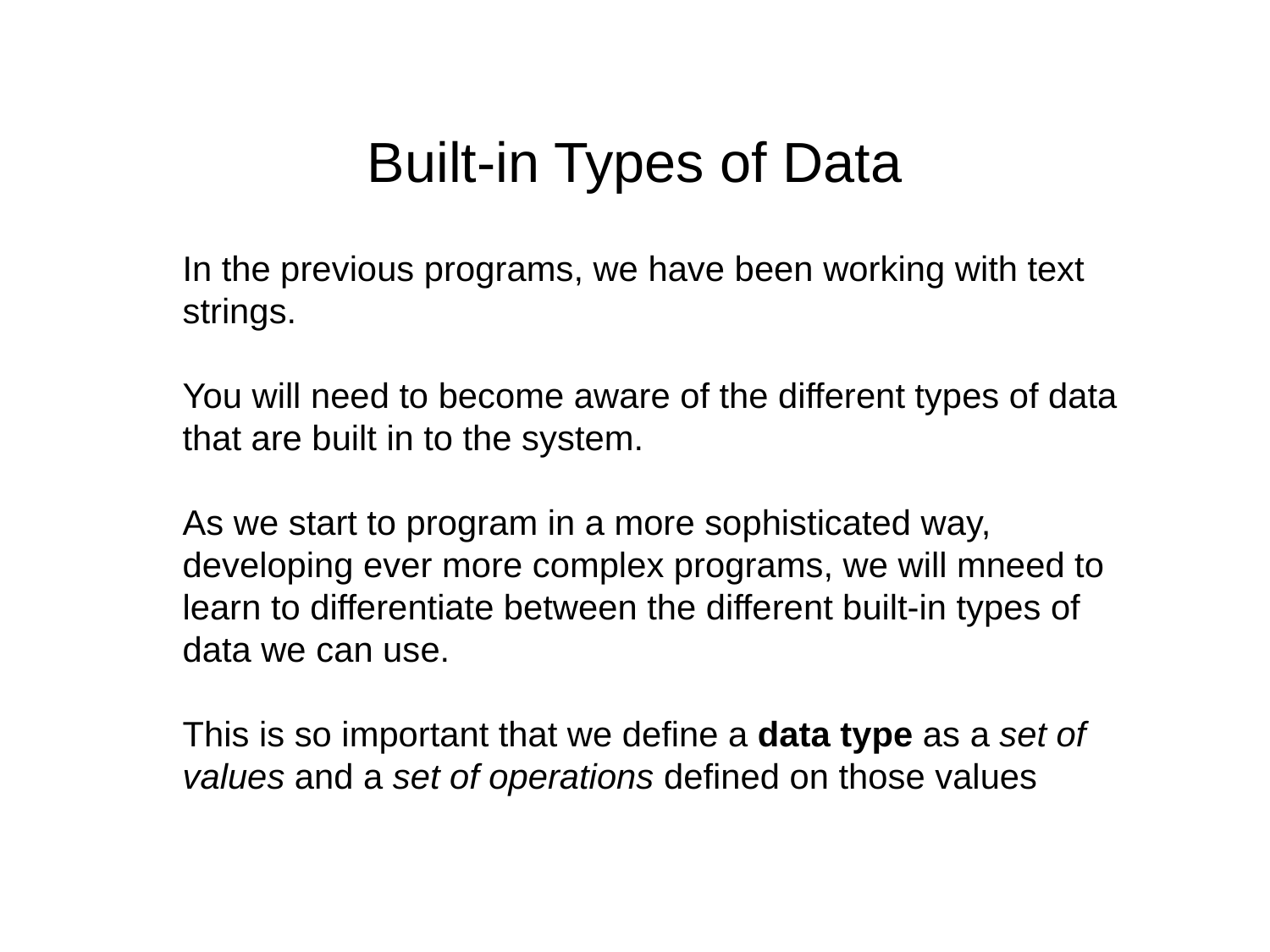

Built-in Types of Data
In the previous programs, we have been working with text strings.

You will need to become aware of the different types of data that are built in to the system.

As we start to program in a more sophisticated way, developing ever more complex programs, we will mneed to learn to differentiate between the different built-in types of data we can use.

This is so important that we define a data type as a set of values and a set of operations defined on those values